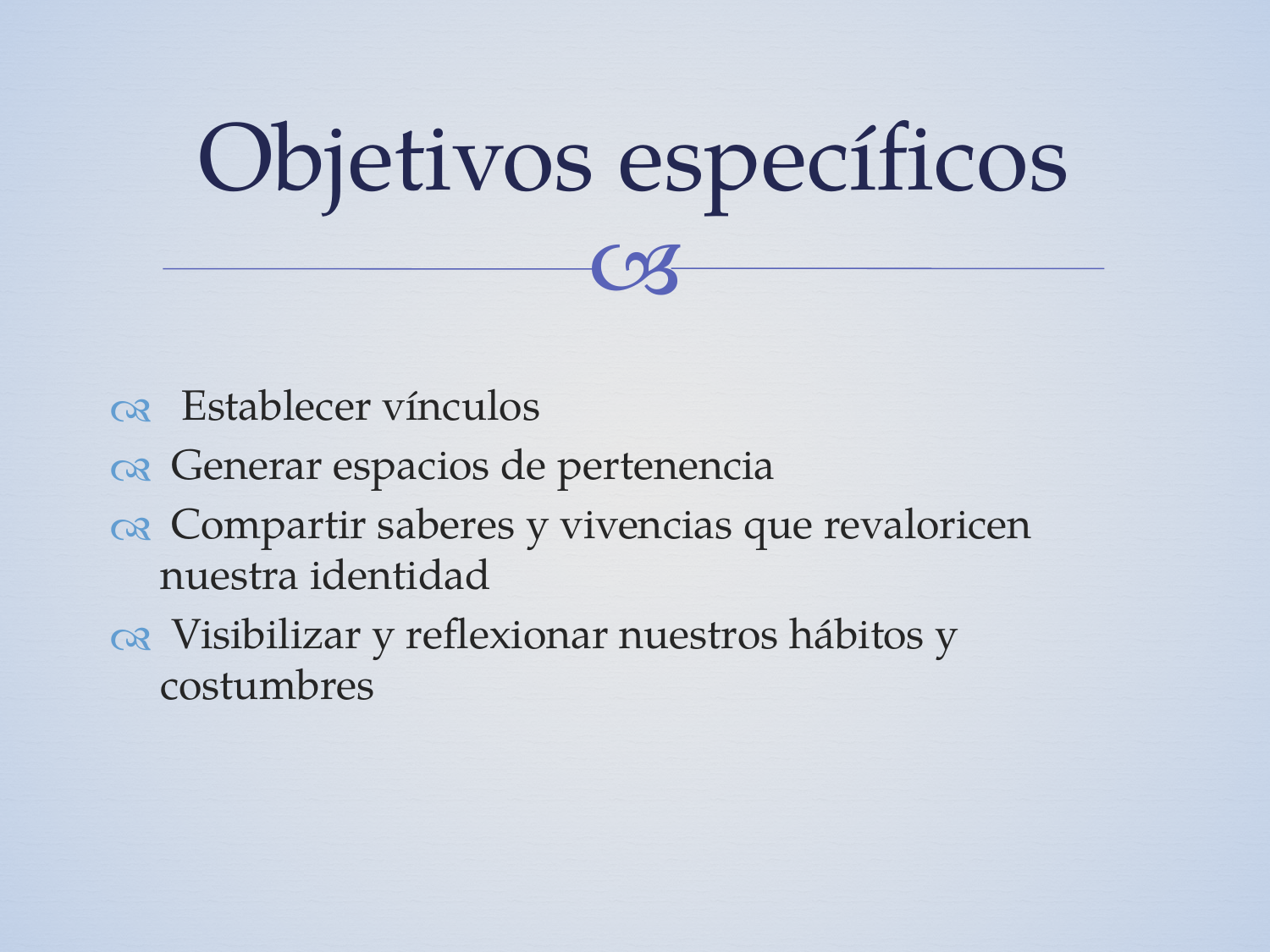

# Objetivos específicos

  Establecer vínculos
 Generar espacios de pertenencia
 Compartir saberes y vivencias que revaloricen nuestra identidad
 Visibilizar y reflexionar nuestros hábitos y costumbres